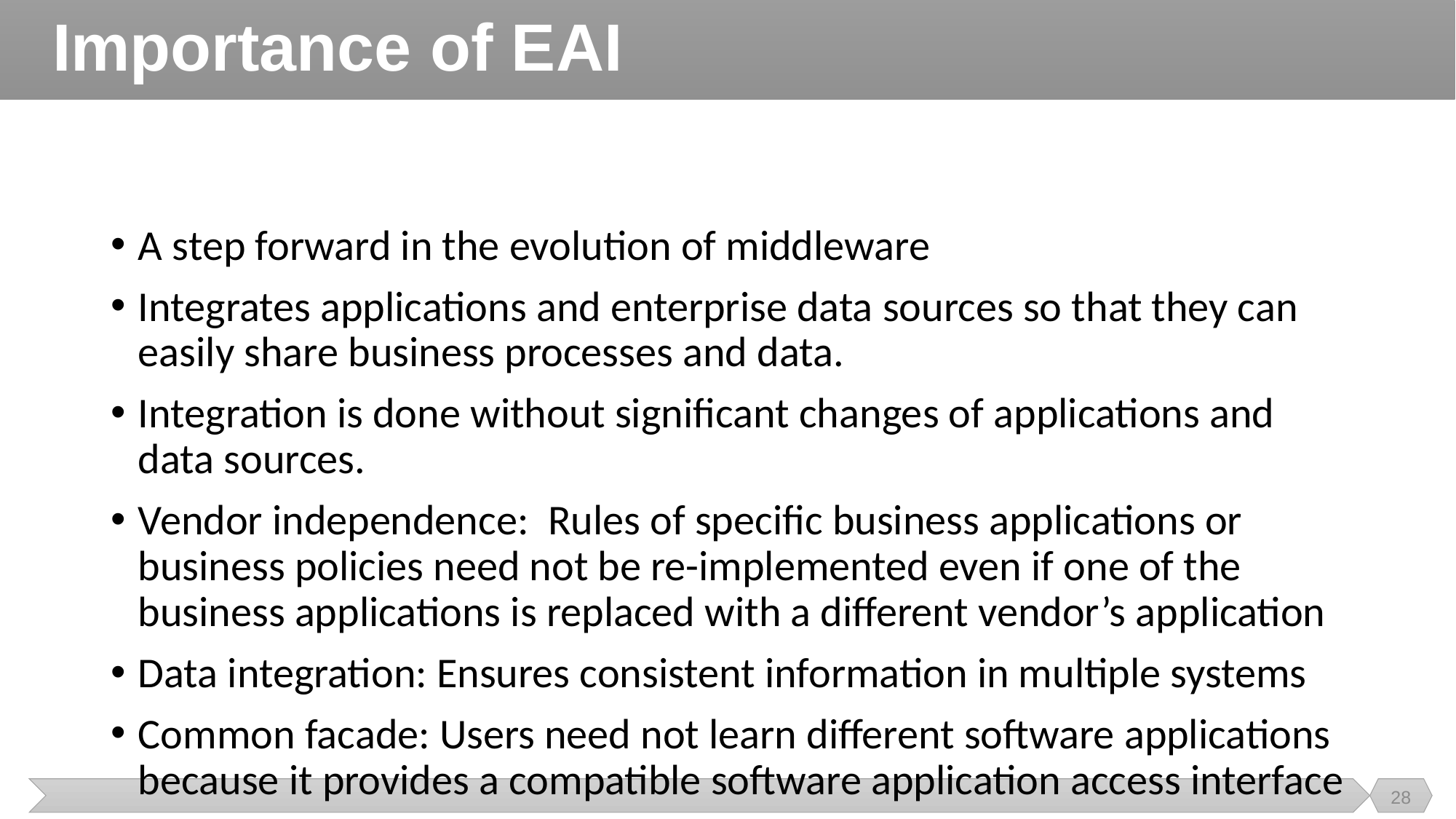

# Importance of EAI
A step forward in the evolution of middleware
Integrates applications and enterprise data sources so that they can easily share business processes and data.
Integration is done without significant changes of applications and data sources.
Vendor independence:  Rules of specific business applications or business policies need not be re-implemented even if one of the business applications is replaced with a different vendor’s application
Data integration: Ensures consistent information in multiple systems
Common facade: Users need not learn different software applications because it provides a compatible software application access interface
28